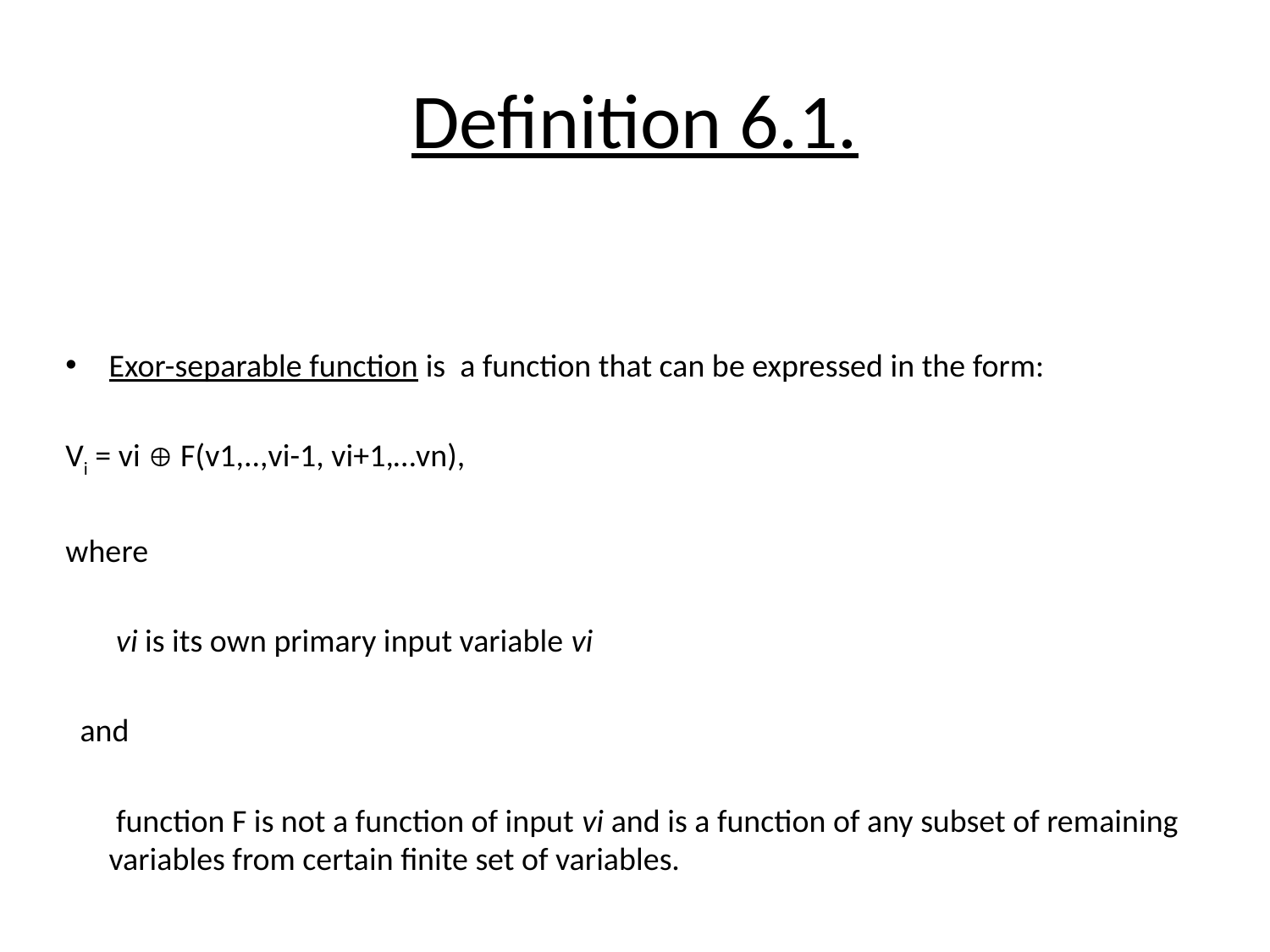

# Definition 6.1.
Exor-separable function is  a function that can be expressed in the form:

Vi = vi ⊕ F(v1,..,vi-1, vi+1,…vn),

where

       vi is its own primary input variable vi

  and

       function F is not a function of input vi and is a function of any subset of remaining variables from certain finite set of variables.